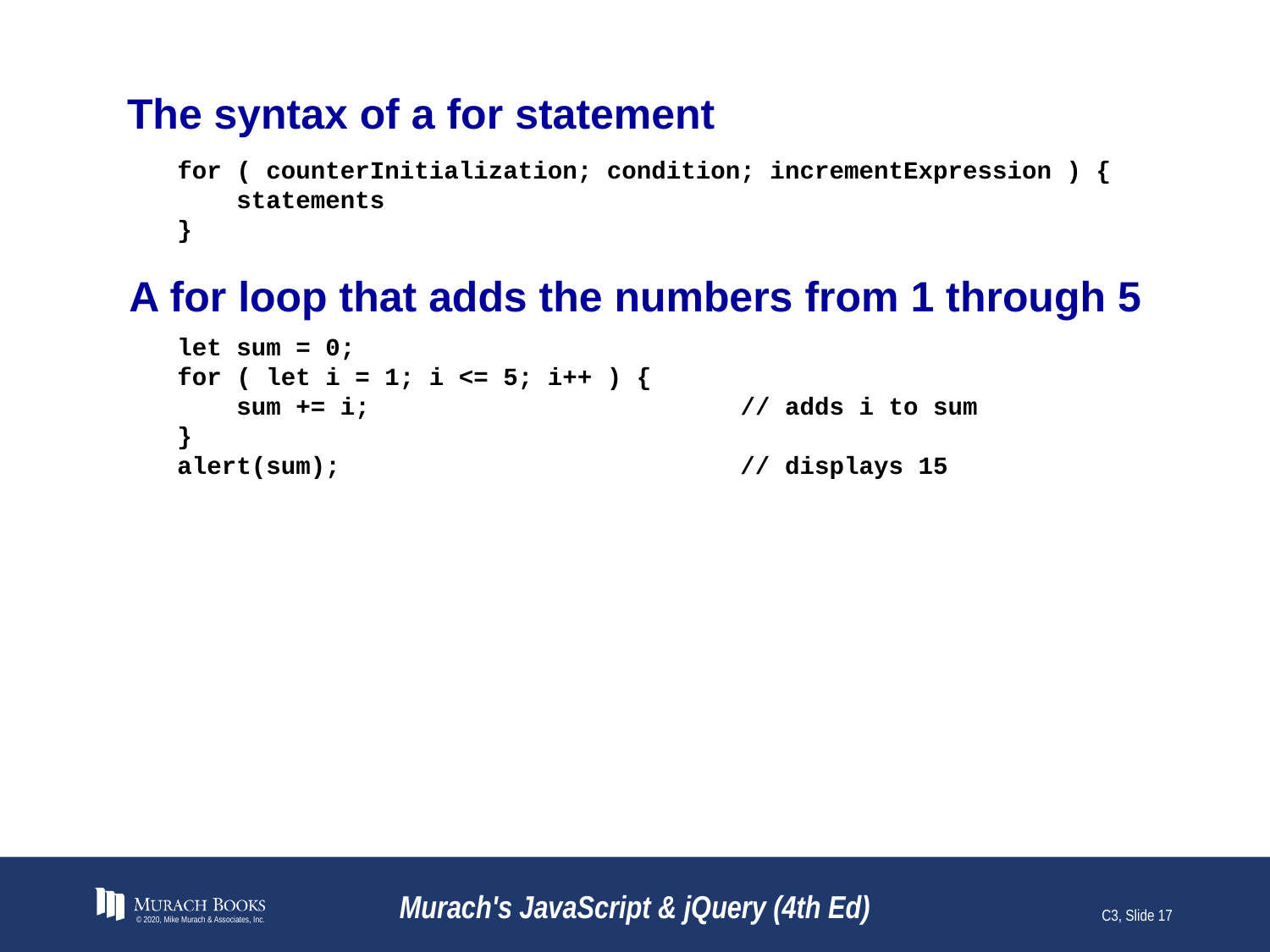

# The syntax of a for statement
for ( counterInitialization; condition; incrementExpression ) {
    statements
}
A for loop that adds the numbers from 1 through 5
let sum = 0;
for ( let i = 1; i <= 5; i++ ) {
    sum += i;                         // adds i to sum
}
alert(sum);                           // displays 15

© 2020, Mike Murach & Associates, Inc.
Murach's JavaScript & jQuery (4th Ed)

C3, Slide 17